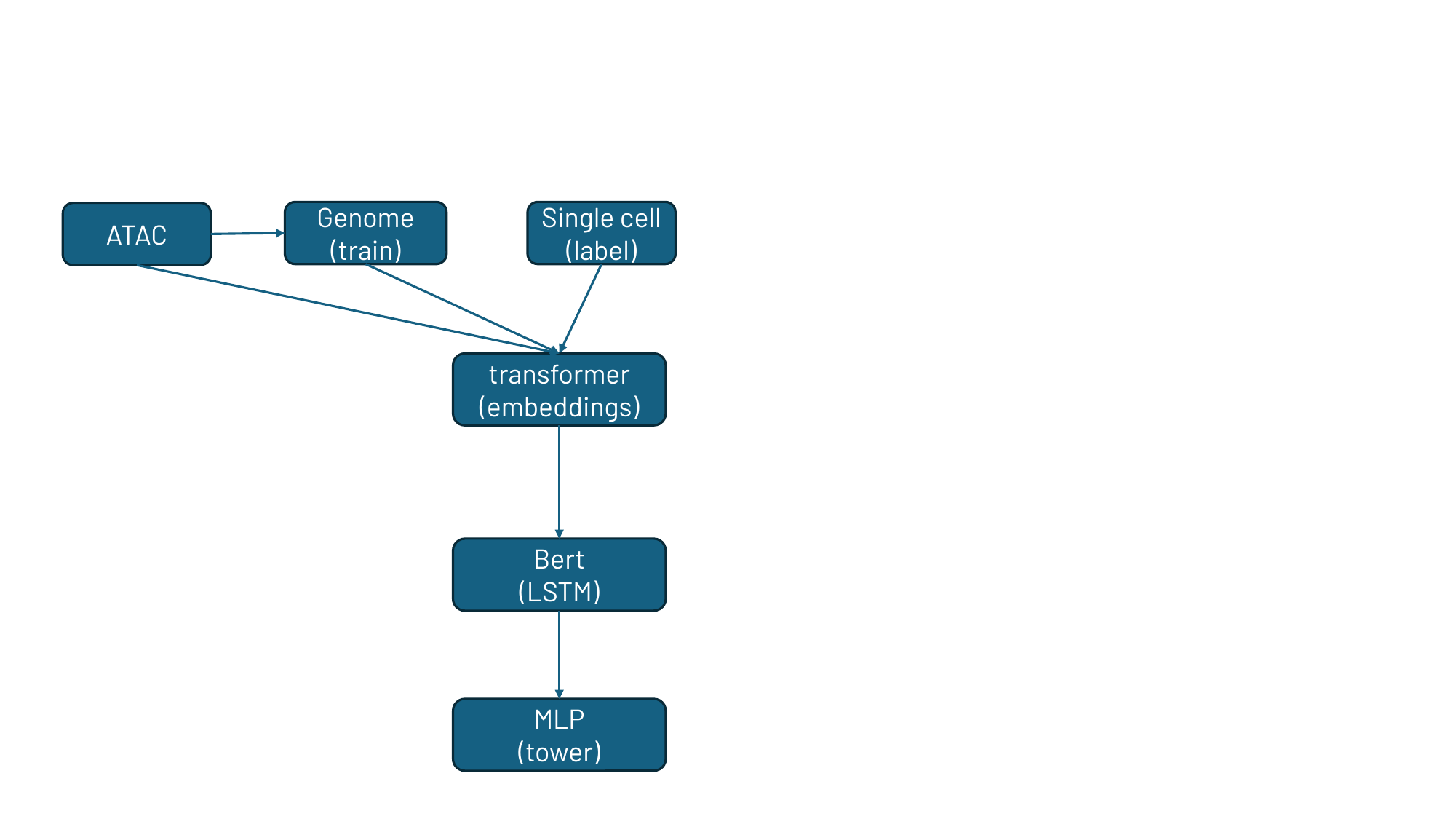

#
Genome
(train)
Single cell
(label)
ATAC
transformer
(embeddings)
Bert
(LSTM)
MLP
(tower)